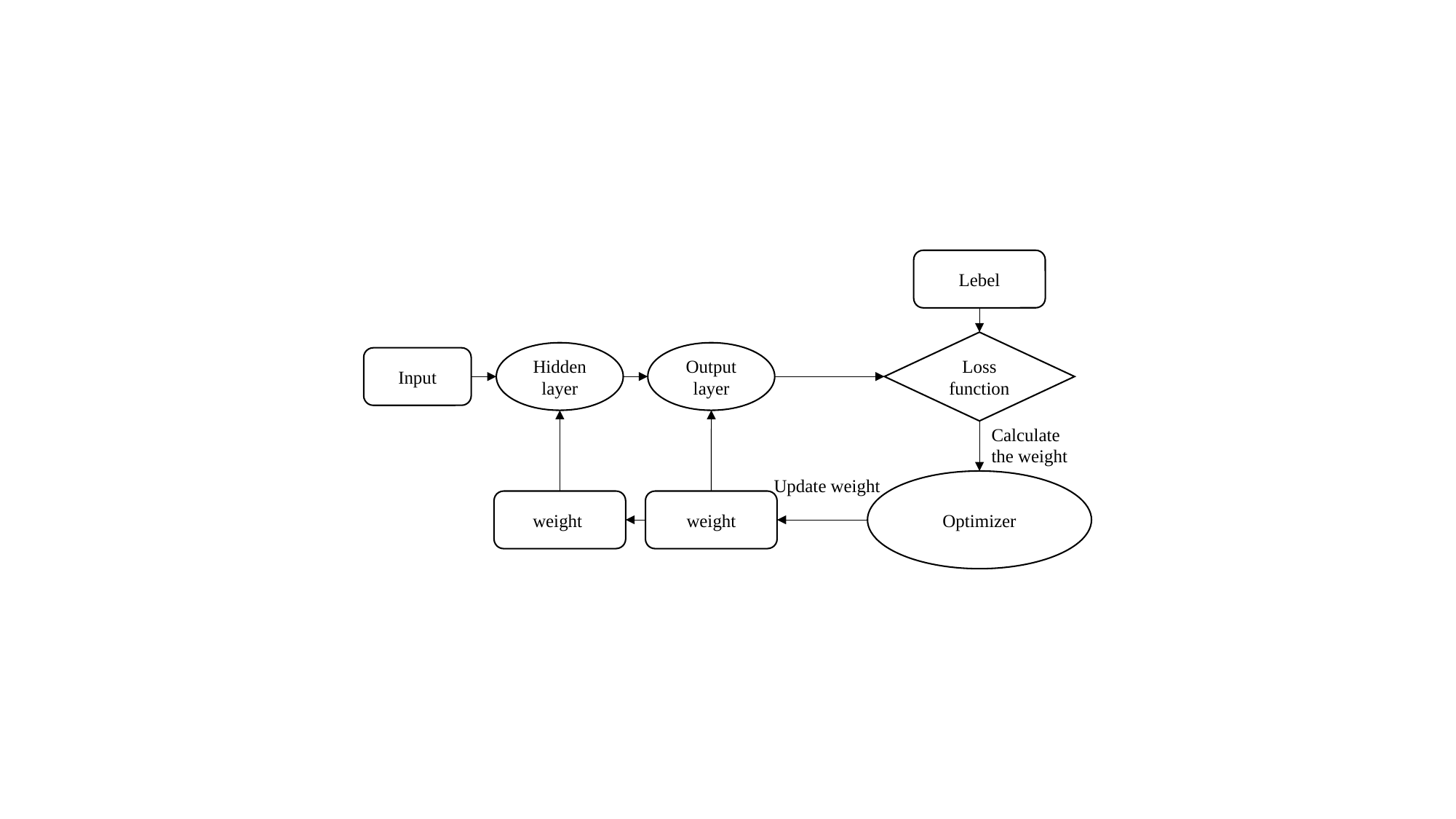

Lebel
Loss function
Hidden layer
Output layer
Input
Calculate
the weight
Update weight
Optimizer
weight
weight